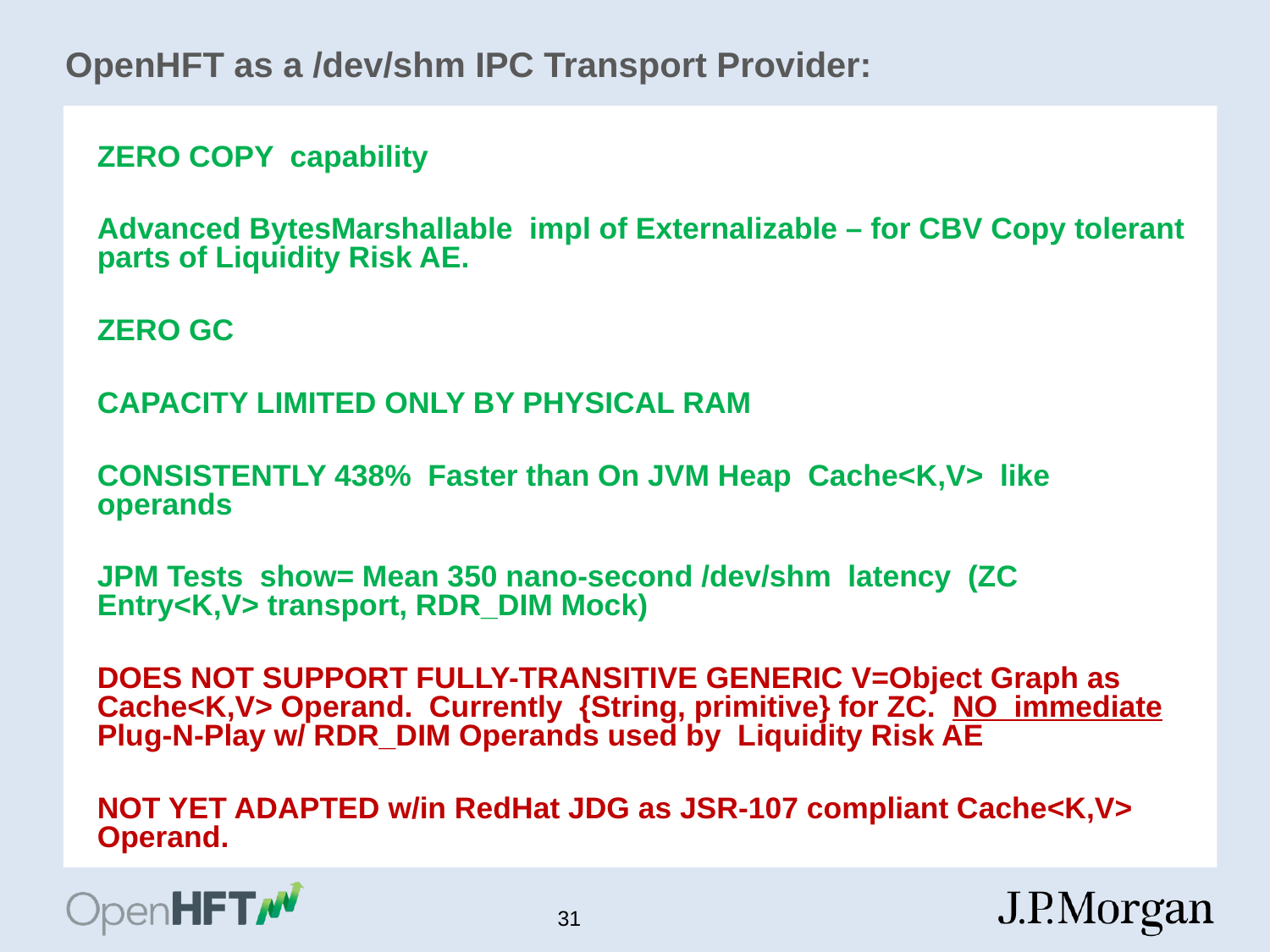

OpenHFT as a /dev/shm IPC Transport Provider:
ZERO COPY  capability

Advanced BytesMarshallable  impl of Externalizable – for CBV Copy tolerant parts of Liquidity Risk AE.

ZERO GC

CAPACITY LIMITED ONLY BY PHYSICAL RAM

CONSISTENTLY 438%  Faster than On JVM Heap  Cache<K,V>  like operands

JPM Tests  show= Mean 350 nano-second /dev/shm  latency  (ZC  Entry<K,V> transport, RDR_DIM Mock)

DOES NOT SUPPORT FULLY-TRANSITIVE GENERIC V=Object Graph as Cache<K,V> Operand.  Currently  {String, primitive} for ZC.  NO  immediate Plug-N-Play w/ RDR_DIM Operands used by  Liquidity Risk AE

NOT YET ADAPTED w/in RedHat JDG as JSR-107 compliant Cache<K,V> Operand.

31